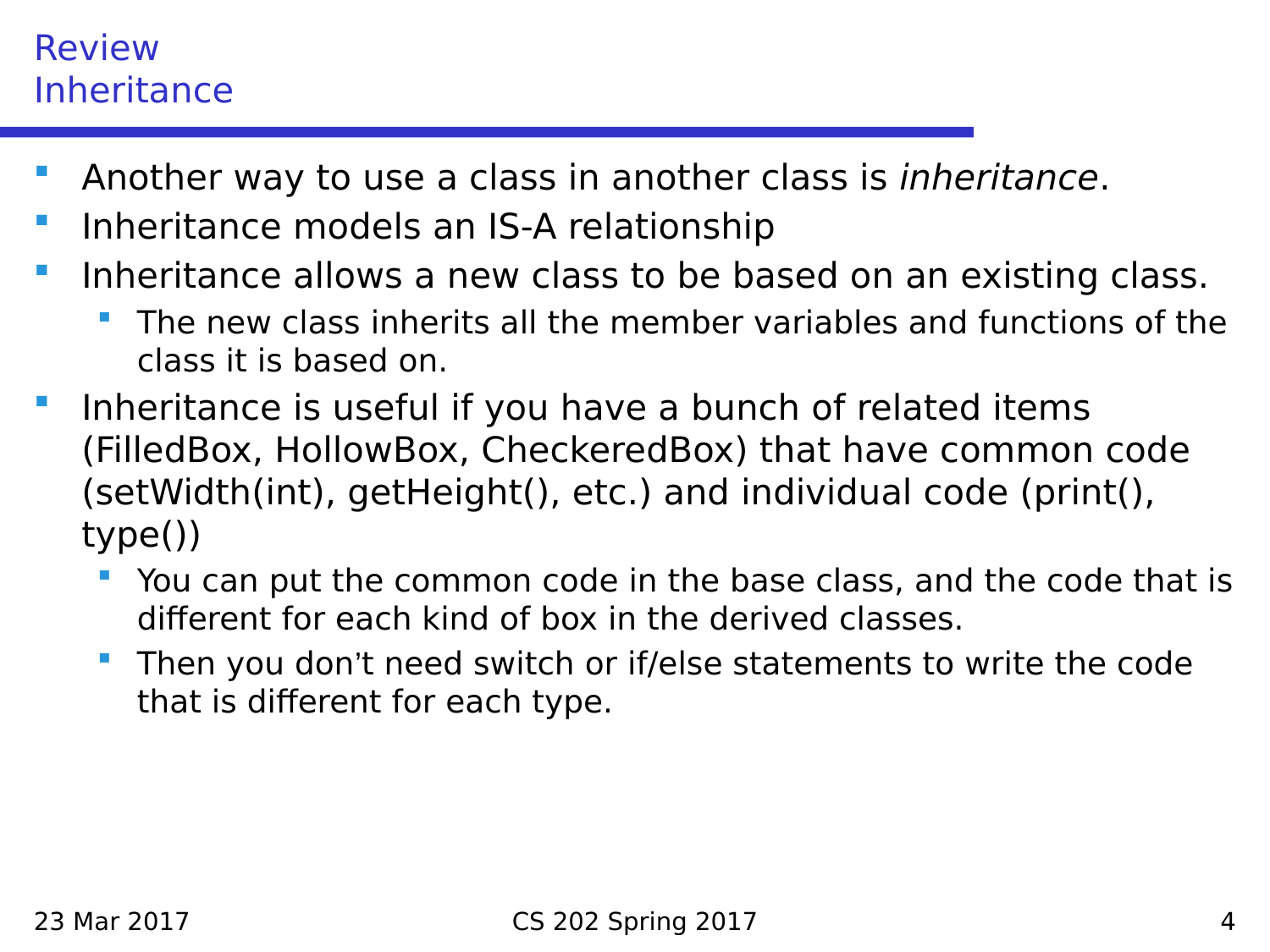

# Review Inheritance
Another way to use a class in another class is inheritance.
Inheritance models an IS-A relationship
Inheritance allows a new class to be based on an existing class.
The new class inherits all the member variables and functions of the class it is based on.
Inheritance is useful if you have a bunch of related items (FilledBox, HollowBox, CheckeredBox) that have common code (setWidth(int), getHeight(), etc.) and individual code (print(), type())
You can put the common code in the base class, and the code that is different for each kind of box in the derived classes.
Then you don’t need switch or if/else statements to write the code that is different for each type.
23 Mar 2017
CS 202 Spring 2017
4